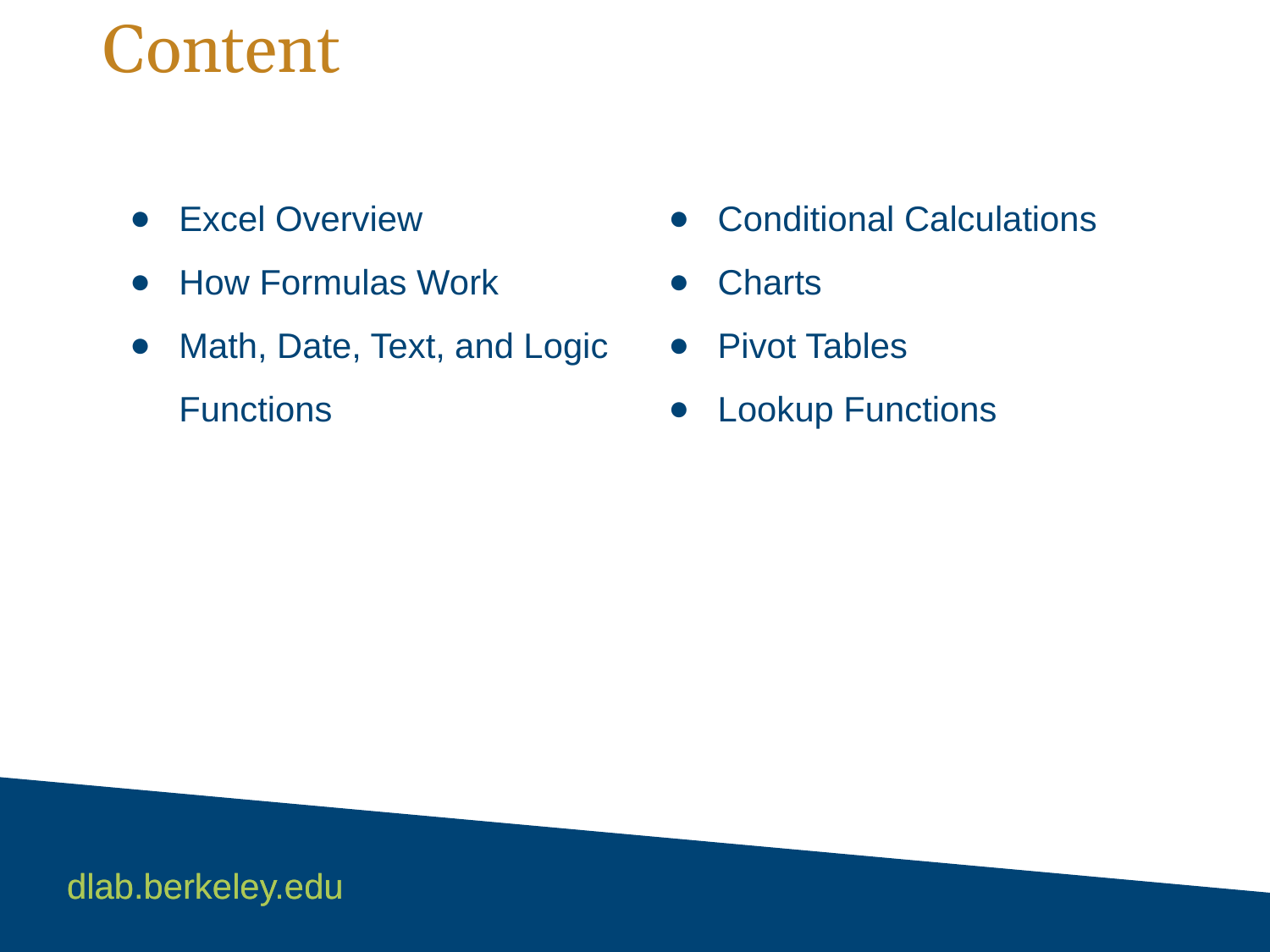

# Content
Excel Overview
How Formulas Work
Math, Date, Text, and Logic Functions

Conditional Calculations
Charts
Pivot Tables
Lookup Functions